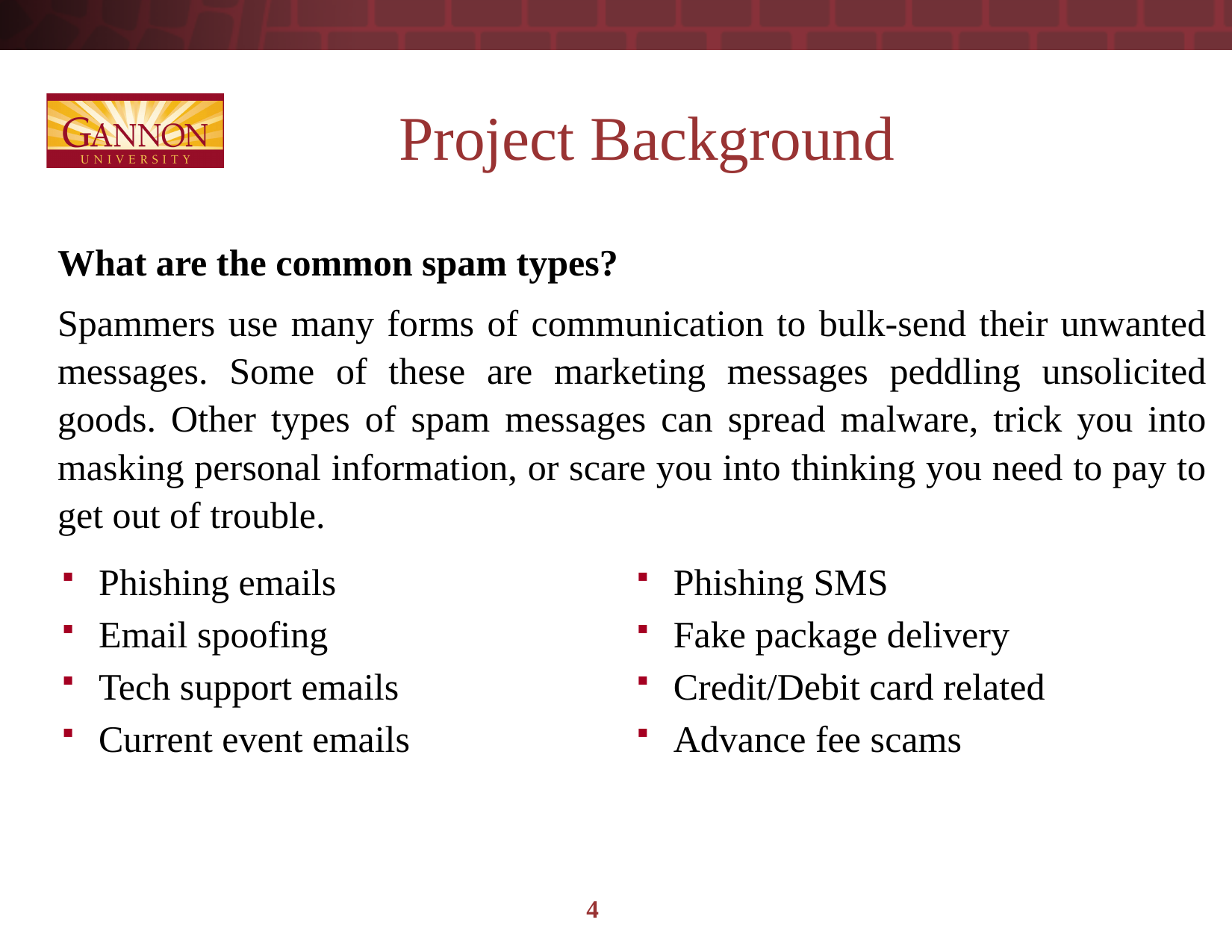

# Project Background
What are the common spam types?
Spammers use many forms of communication to bulk-send their unwanted messages. Some of these are marketing messages peddling unsolicited goods. Other types of spam messages can spread malware, trick you into masking personal information, or scare you into thinking you need to pay to get out of trouble.

 Phishing emails
 Email spoofing
 Tech support emails
 Current event emails

 Phishing SMS
 Fake package delivery
 Credit/Debit card related
 Advance fee scams

4